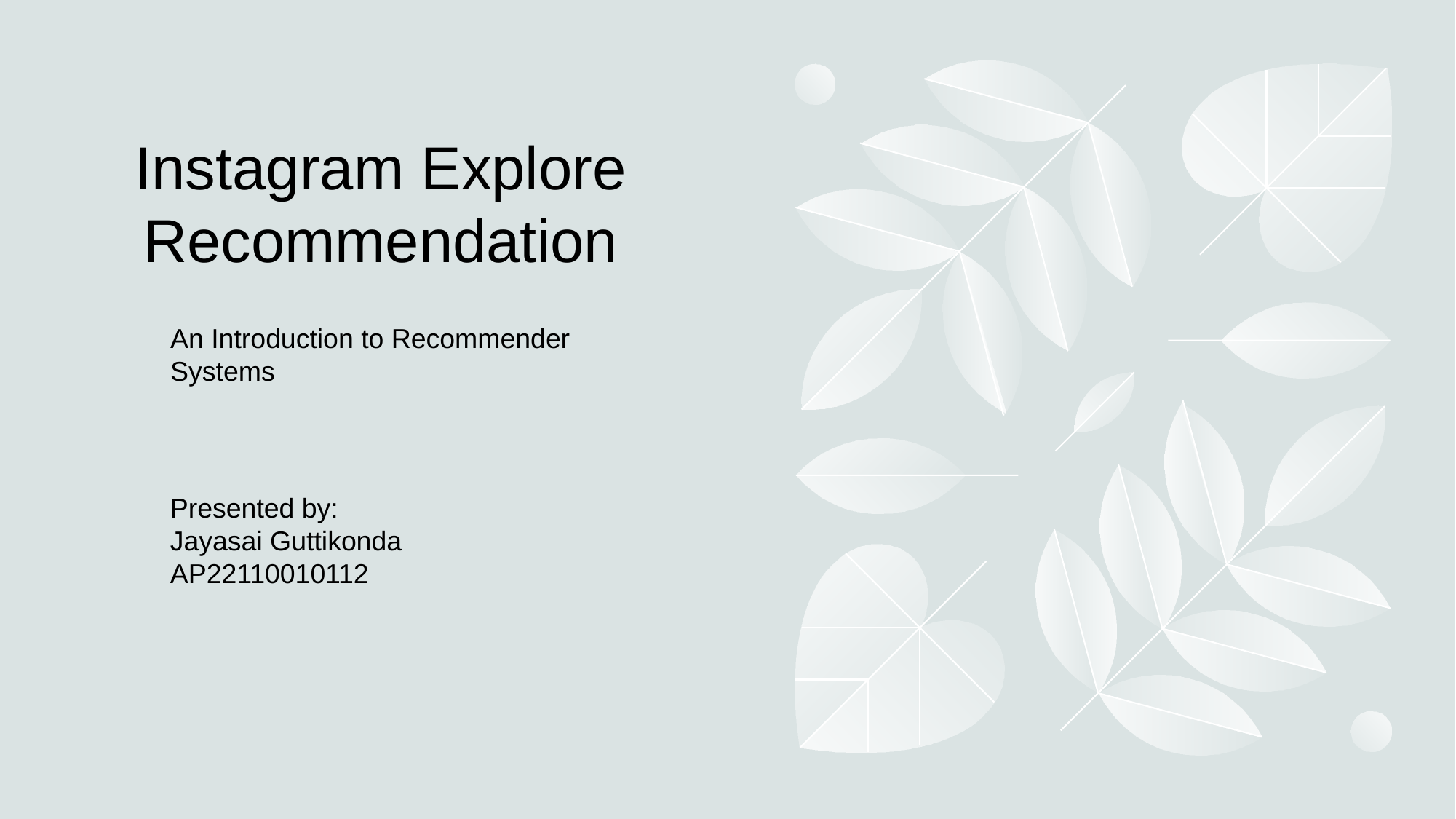

# Instagram Explore Recommendation
An Introduction to Recommender Systems
Presented by:
Jayasai Guttikonda
AP22110010112